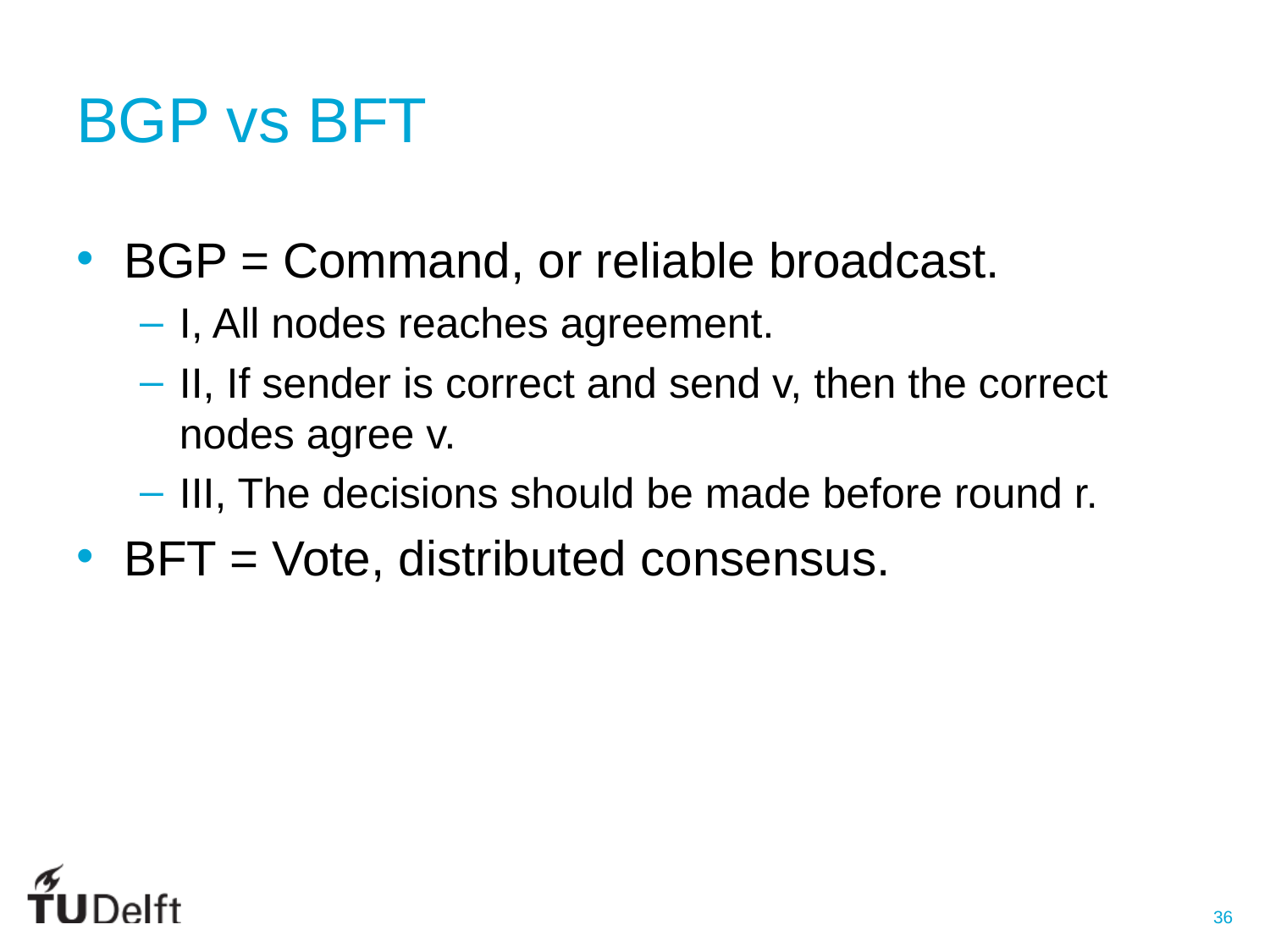

# BGP vs BFT
BGP = Command, or reliable broadcast.
I, All nodes reaches agreement.
II, If sender is correct and send v, then the correct nodes agree v.
III, The decisions should be made before round r.
BFT = Vote, distributed consensus.